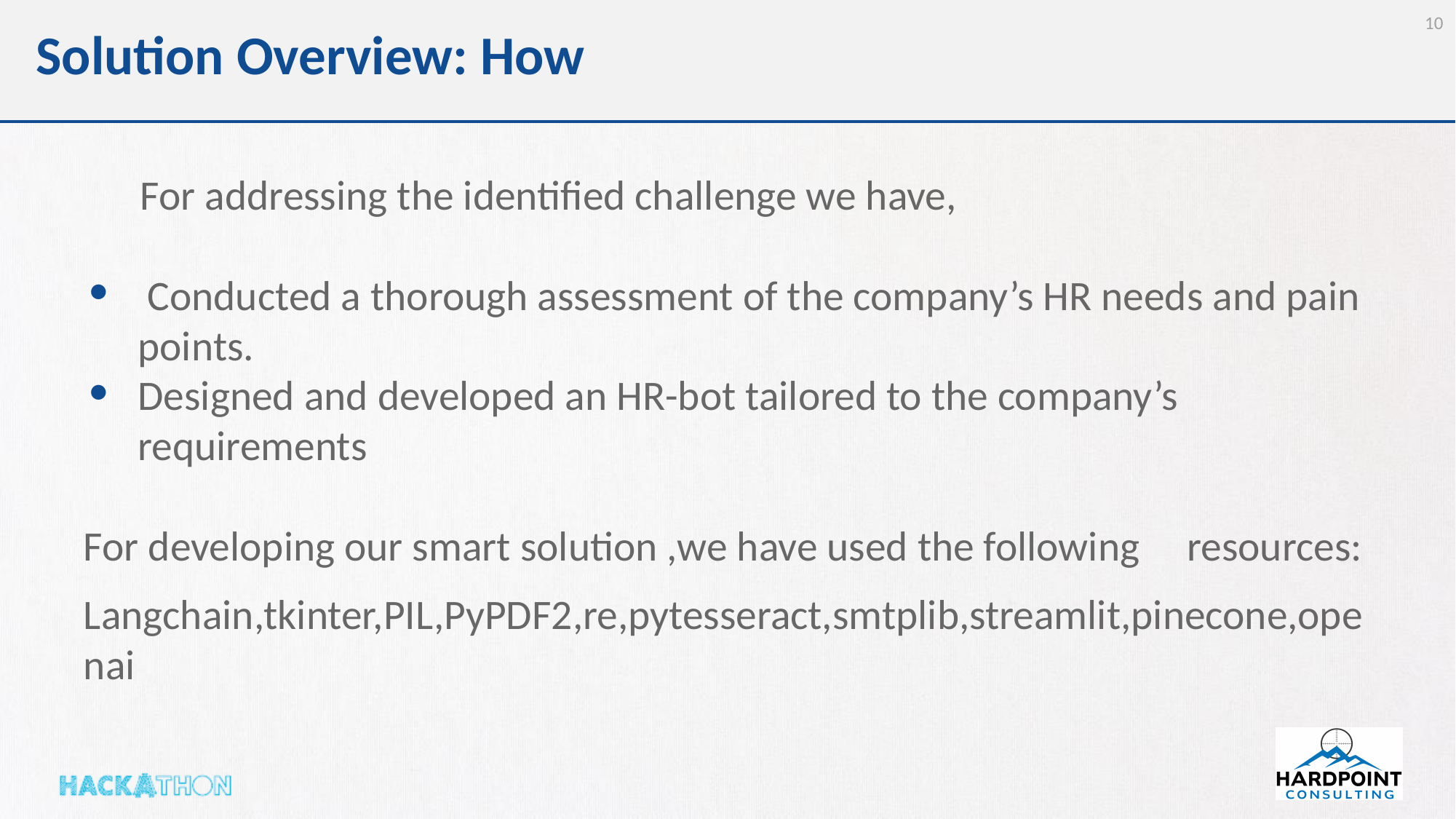

10
# Solution Overview: How
      For addressing the identified challenge we have,

 Conducted a thorough assessment of the company’s HR needs and pain points.
Designed and developed an HR-bot tailored to the company’s requirements

For developing our smart solution ,we have used the following     resources:

Langchain,tkinter,PIL,PyPDF2,re,pytesseract,smtplib,streamlit,pinecone,openai